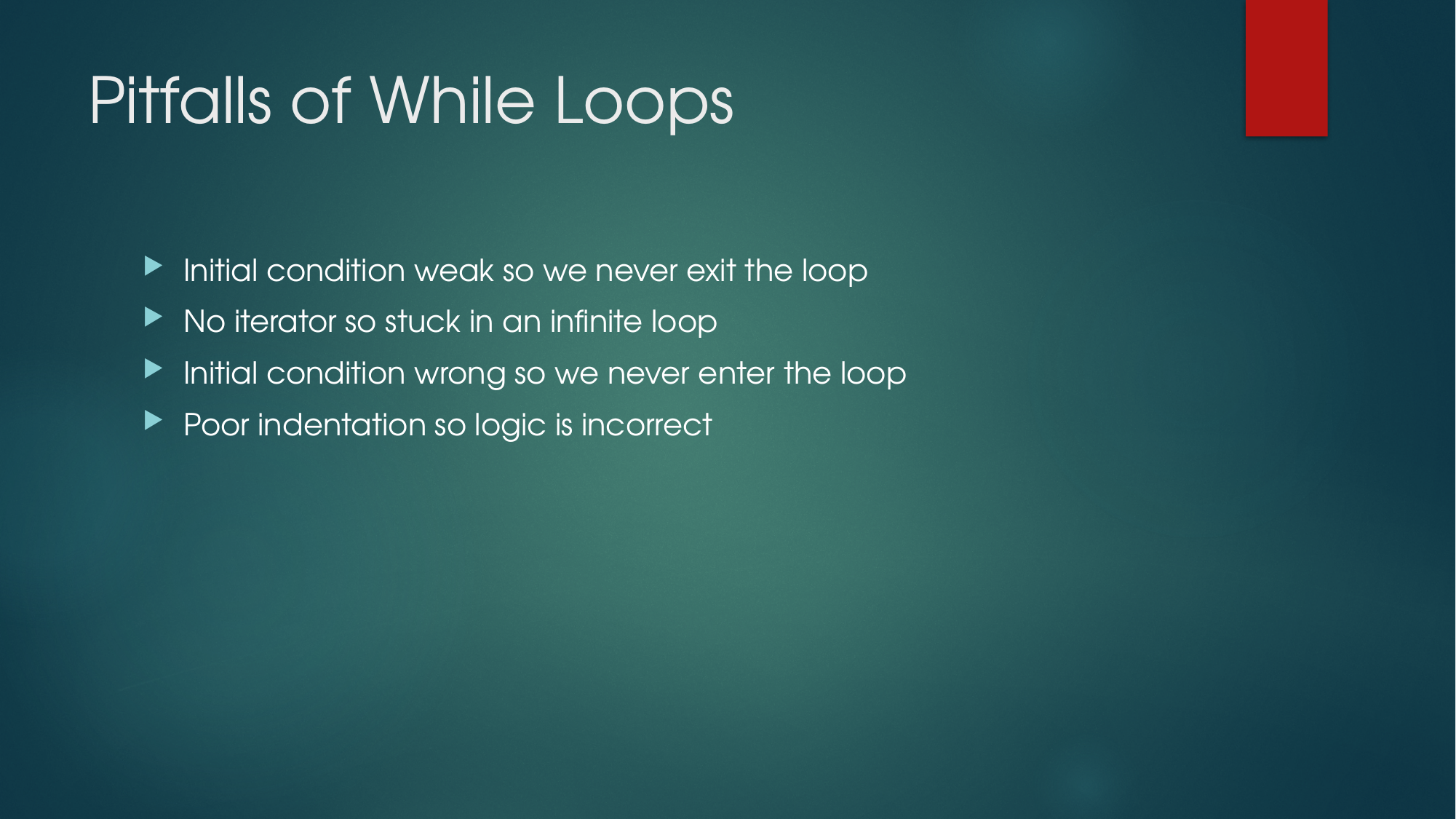

# Pitfalls of While Loops
Initial condition weak so we never exit the loop
No iterator so stuck in an infinite loop
Initial condition wrong so we never enter the loop
Poor indentation so logic is incorrect